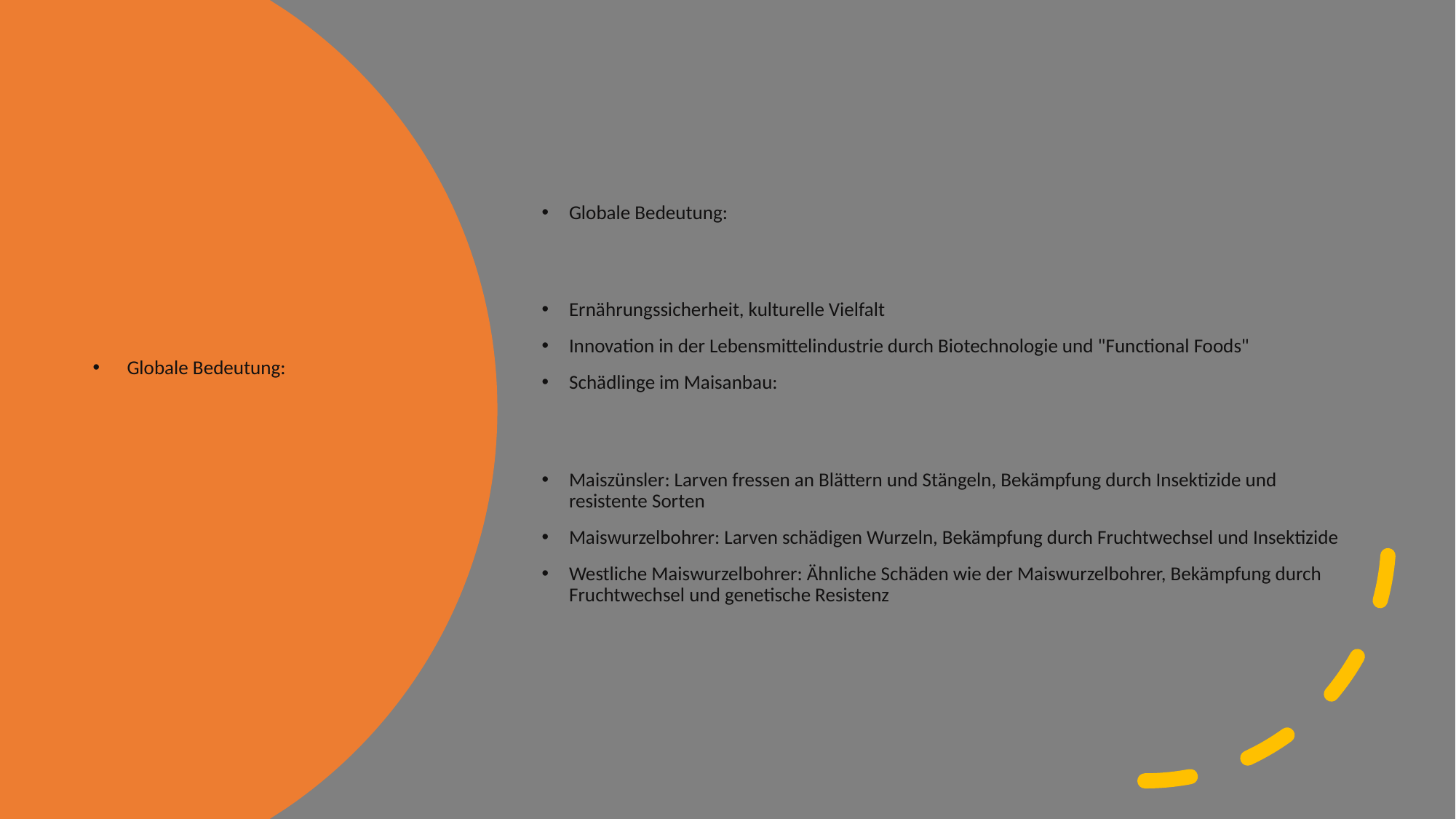

Globale Bedeutung:

Ernährungssicherheit, kulturelle Vielfalt
Innovation in der Lebensmittelindustrie durch Biotechnologie und "Functional Foods"
Schädlinge im Maisanbau:

Maiszünsler: Larven fressen an Blättern und Stängeln, Bekämpfung durch Insektizide und resistente Sorten
Maiswurzelbohrer: Larven schädigen Wurzeln, Bekämpfung durch Fruchtwechsel und Insektizide
Westliche Maiswurzelbohrer: Ähnliche Schäden wie der Maiswurzelbohrer, Bekämpfung durch Fruchtwechsel und genetische Resistenz
# Globale Bedeutung: